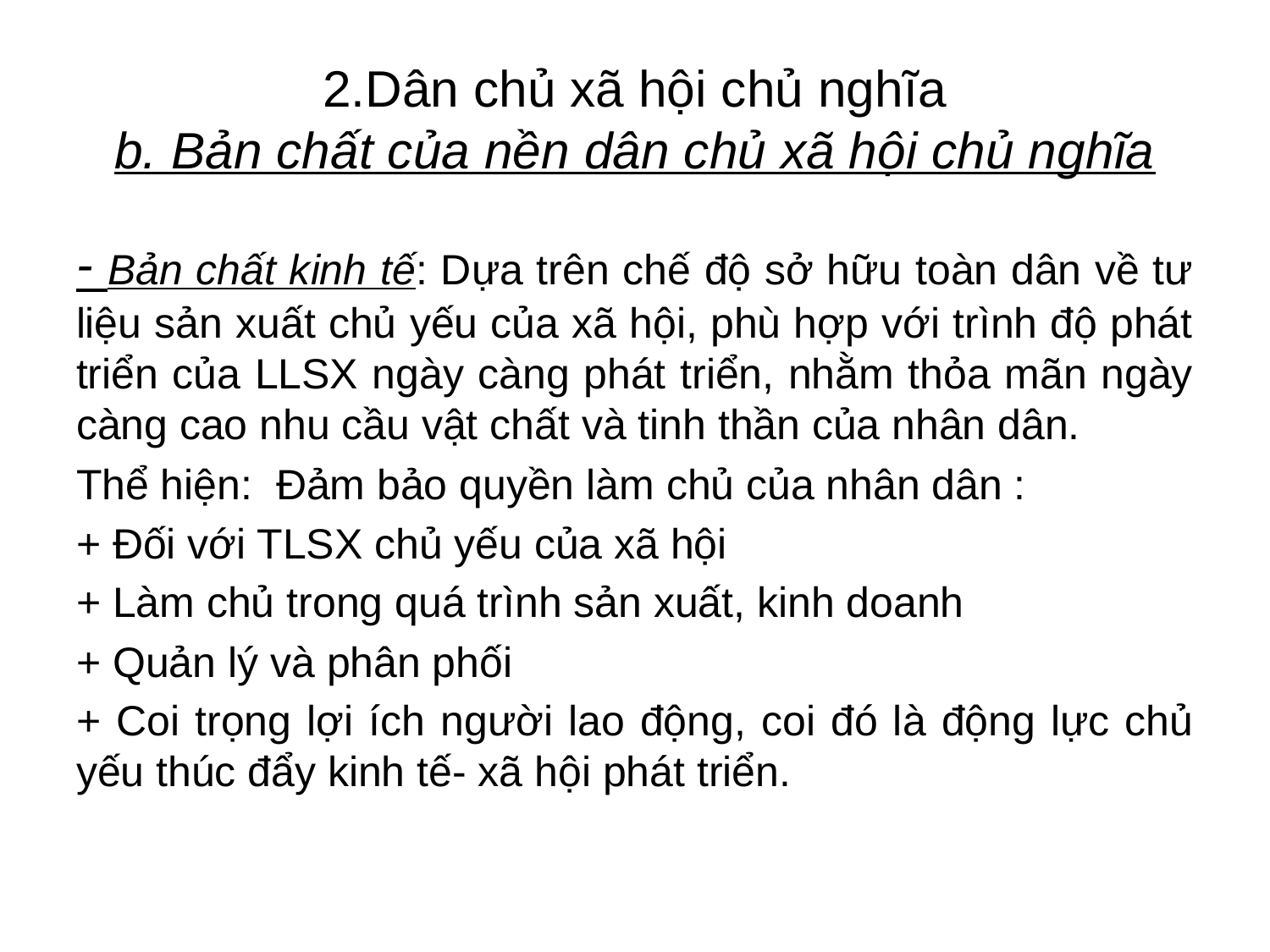

# 2.Dân chủ xã hội chủ nghĩa b. Bản chất của nền dân chủ xã hội chủ nghĩa
- Bản chất kinh tế: Dựa trên chế độ sở hữu toàn dân về tư liệu sản xuất chủ yếu của xã hội, phù hợp với trình độ phát triển của LLSX ngày càng phát triển, nhằm thỏa mãn ngày càng cao nhu cầu vật chất và tinh thần của nhân dân.
Thể hiện:  Đảm bảo quyền làm chủ của nhân dân :
+ Đối với TLSX chủ yếu của xã hội
+ Làm chủ trong quá trình sản xuất, kinh doanh
+ Quản lý và phân phối
+ Coi trọng lợi ích người lao động, coi đó là động lực chủ yếu thúc đẩy kinh tế- xã hội phát triển.